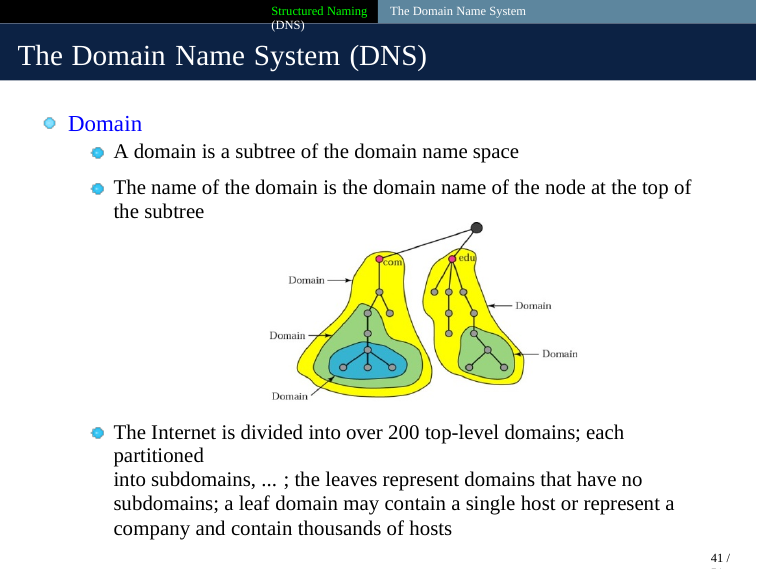

Structured Naming       The Domain Name System (DNS)

The Domain Name System (DNS)
Domain
A domain is a subtree of the domain name space
The name of the domain is the domain name of the node at the top of the subtree

The Internet is divided into over 200 top-level domains; each partitioned
into subdomains, ... ; the leaves represent domains that have no subdomains; a leaf domain may contain a single host or represent a company and contain thousands of hosts
41 / 51